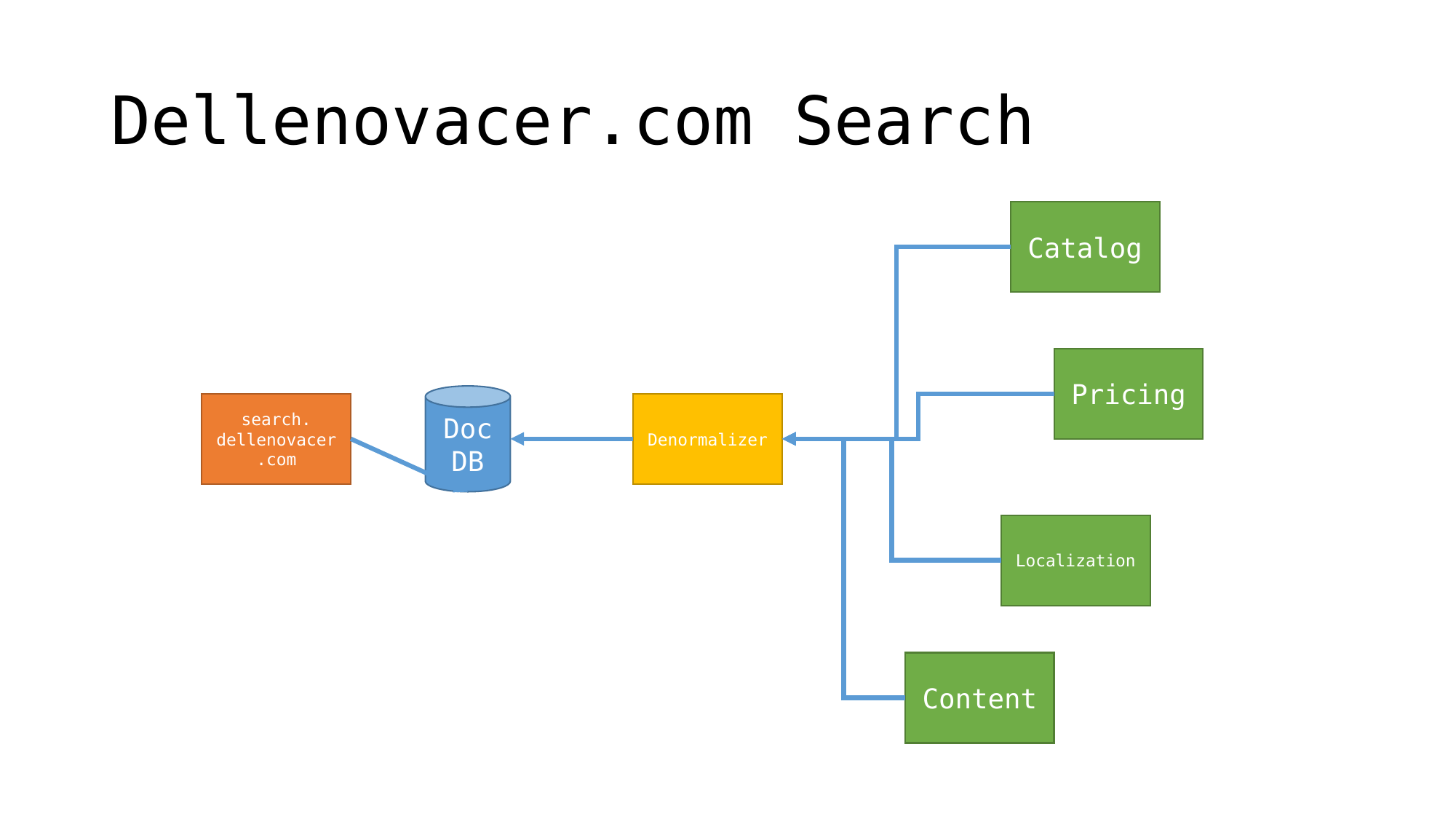

# Dellenovacer.com Search
Catalog
Pricing
DocDB
search. dellenovacer.com
Denormalizer
Localization
Content